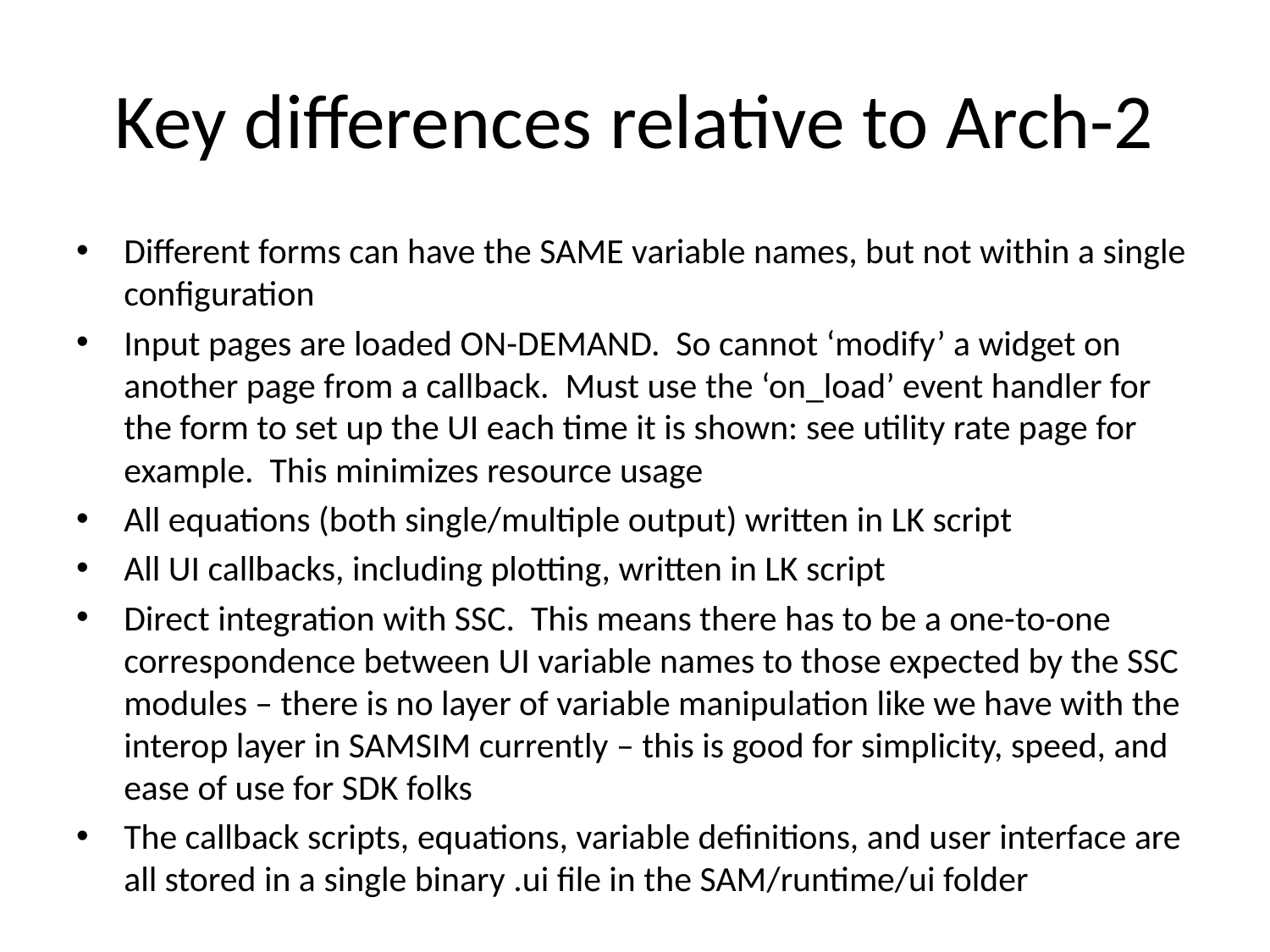

# Key differences relative to Arch-2
Different forms can have the SAME variable names, but not within a single configuration
Input pages are loaded ON-DEMAND.  So cannot ‘modify’ a widget on another page from a callback.  Must use the ‘on_load’ event handler for the form to set up the UI each time it is shown: see utility rate page for example.  This minimizes resource usage
All equations (both single/multiple output) written in LK script
All UI callbacks, including plotting, written in LK script
Direct integration with SSC.  This means there has to be a one-to-one correspondence between UI variable names to those expected by the SSC modules – there is no layer of variable manipulation like we have with the interop layer in SAMSIM currently – this is good for simplicity, speed, and ease of use for SDK folks
The callback scripts, equations, variable definitions, and user interface are all stored in a single binary .ui file in the SAM/runtime/ui folder